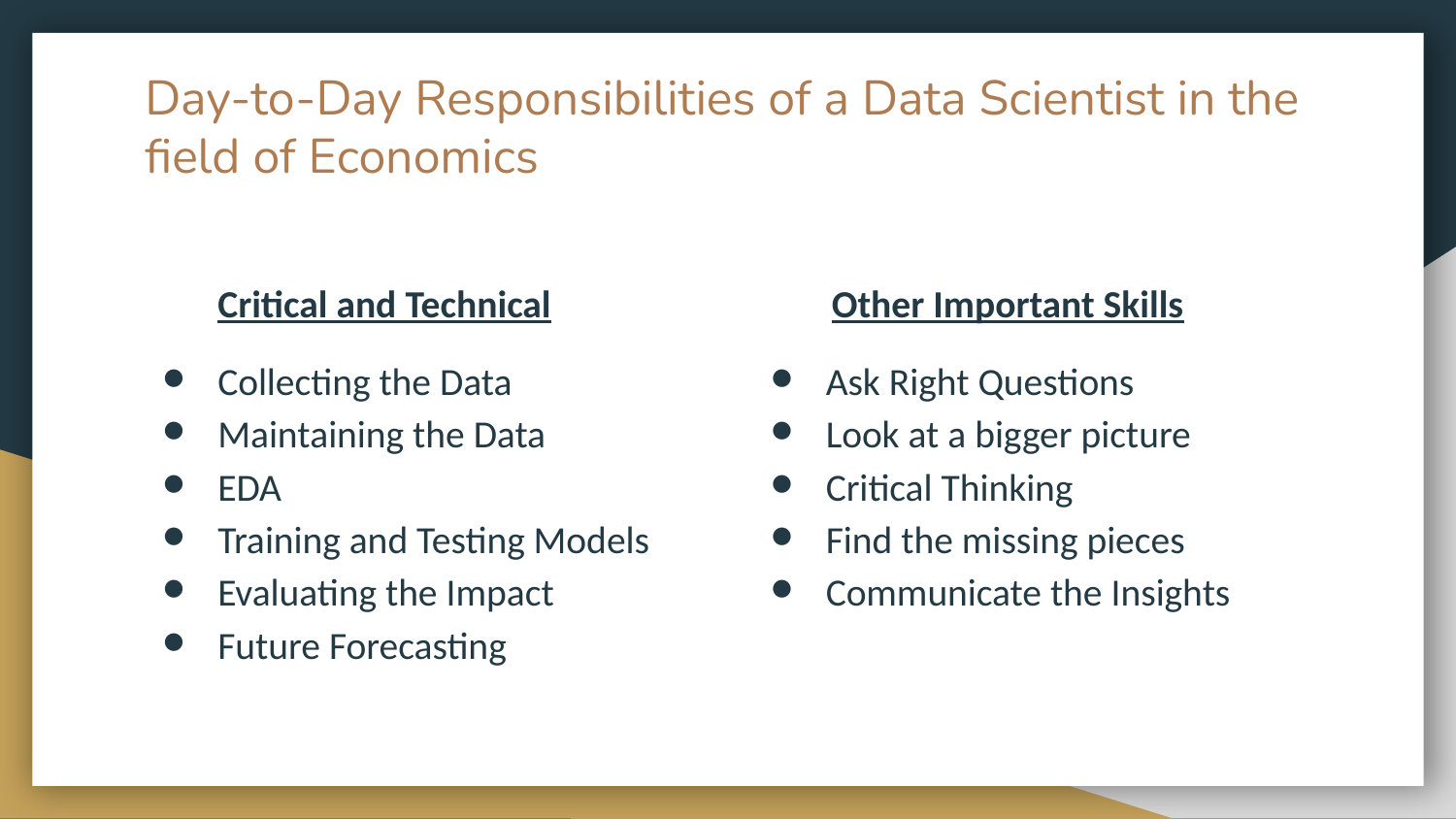

# Day-to-Day Responsibilities of a Data Scientist in the field of Economics
Critical and Technical
Collecting the Data
Maintaining the Data
EDA
Training and Testing Models
Evaluating the Impact
Future Forecasting
         Other Important Skills
Ask Right Questions
Look at a bigger picture
Critical Thinking
Find the missing pieces
Communicate the Insights